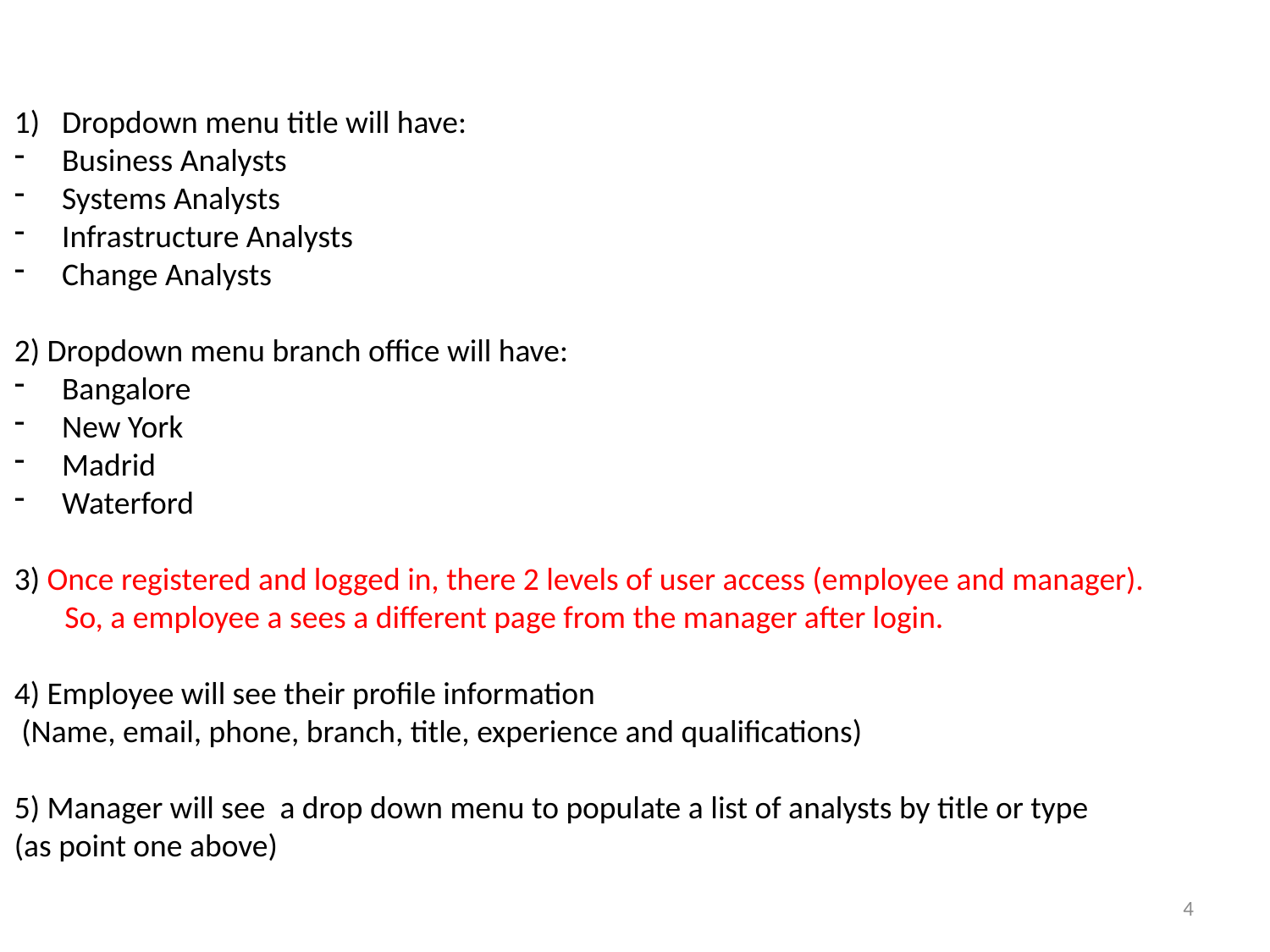

Dropdown menu title will have:
Business Analysts
Systems Analysts
Infrastructure Analysts
Change Analysts

2) Dropdown menu branch office will have:
Bangalore
New York
Madrid
Waterford

3) Once registered and logged in, there 2 levels of user access (employee and manager).
       So, a employee a sees a different page from the manager after login.

4) Employee will see their profile information
 (Name, email, phone, branch, title, experience and qualifications)

5) Manager will see  a drop down menu to populate a list of analysts by title or type
(as point one above)

4